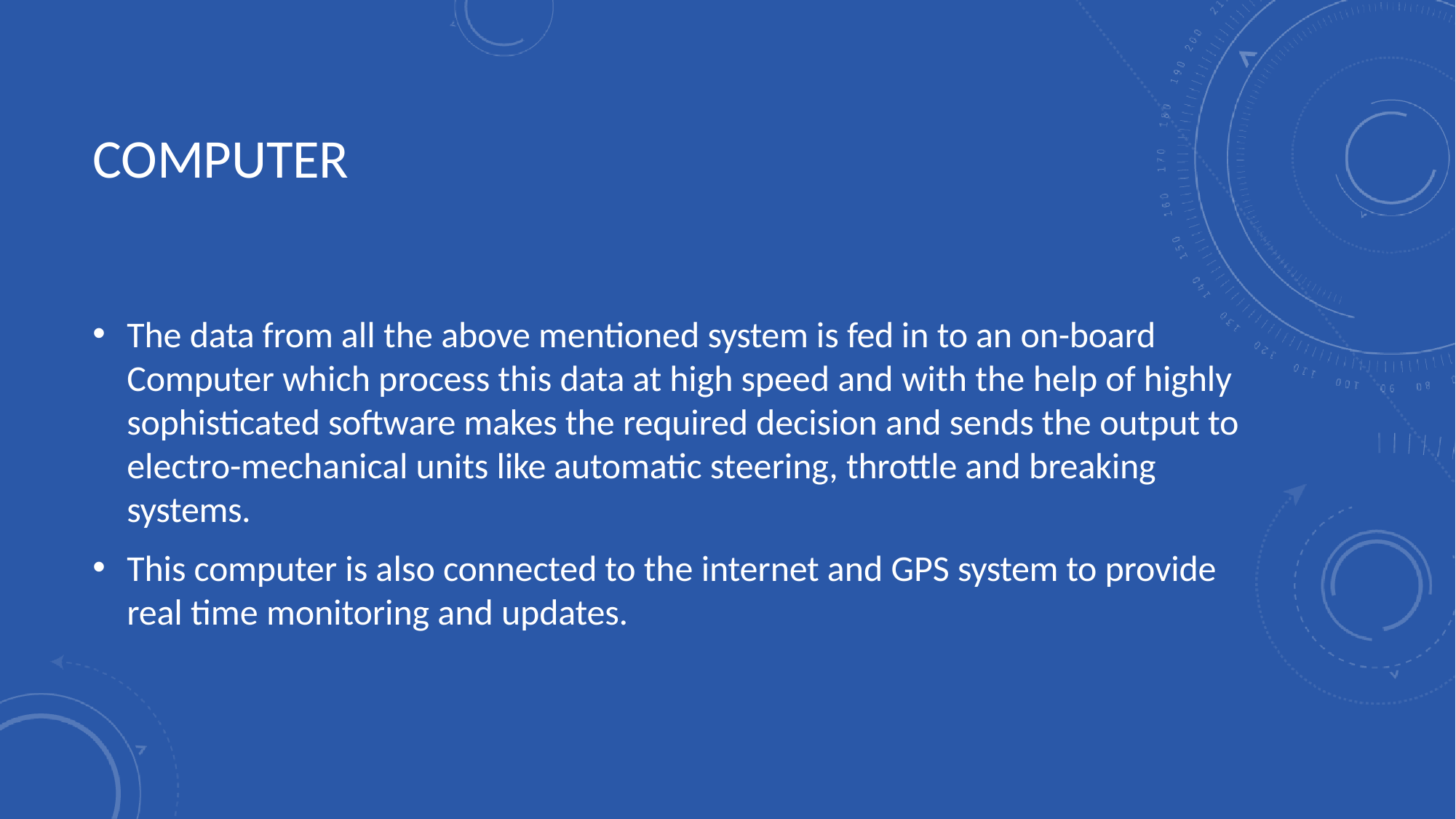

# COMPUTER
The data from all the above mentioned system is fed in to an on-board  Computer which process this data at high speed and with the help of highly  sophisticated software makes the required decision and sends the output to  electro-mechanical units like automatic steering, throttle and breaking  systems.
This computer is also connected to the internet and GPS system to provide  real time monitoring and updates.